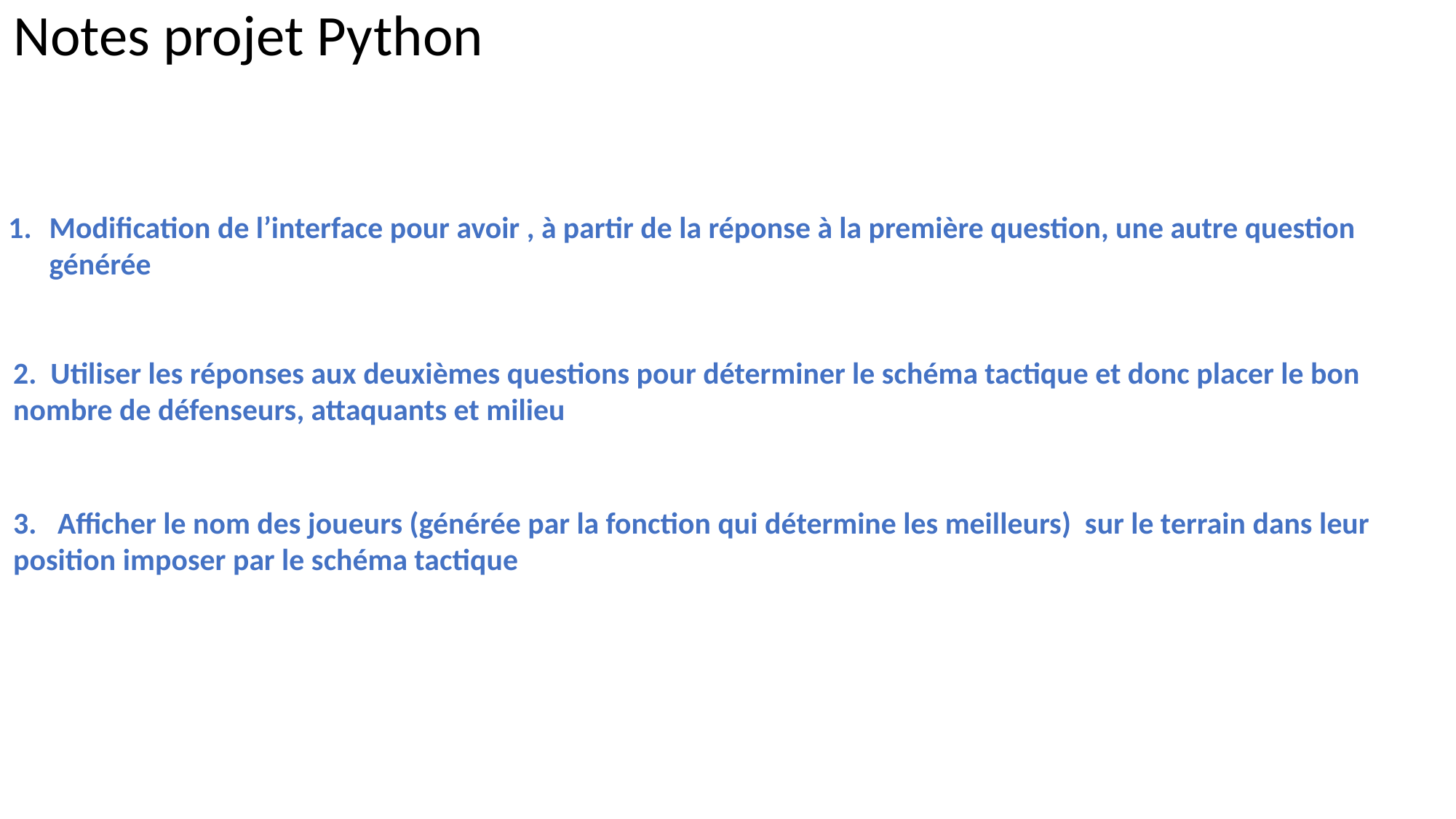

# Notes projet Python
Modification de l’interface pour avoir , à partir de la réponse à la première question, une autre question générée
2.  Utiliser les réponses aux deuxièmes questions pour déterminer le schéma tactique et donc placer le bon nombre de défenseurs, attaquants et milieu
3.   Afficher le nom des joueurs (générée par la fonction qui détermine les meilleurs)  sur le terrain dans leur position imposer par le schéma tactique